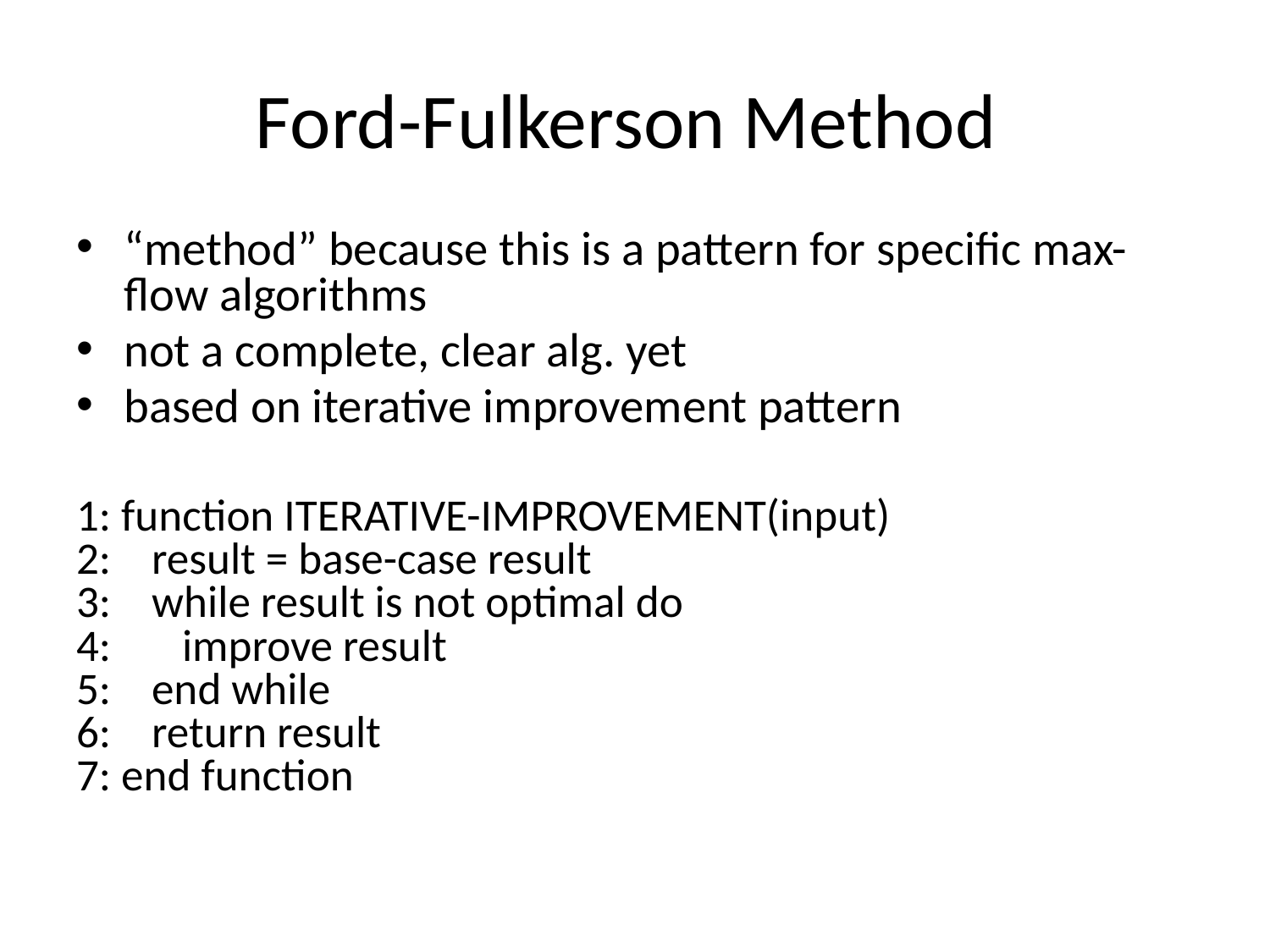

# Ford-Fulkerson Method
“method” because this is a pattern for specific max-flow algorithms
not a complete, clear alg. yet
based on iterative improvement pattern

1: function ITERATIVE-IMPROVEMENT(input)
2:    result = base-case result
3:    while result is not optimal do
4:       improve result
5:    end while
6:    return result
7: end function